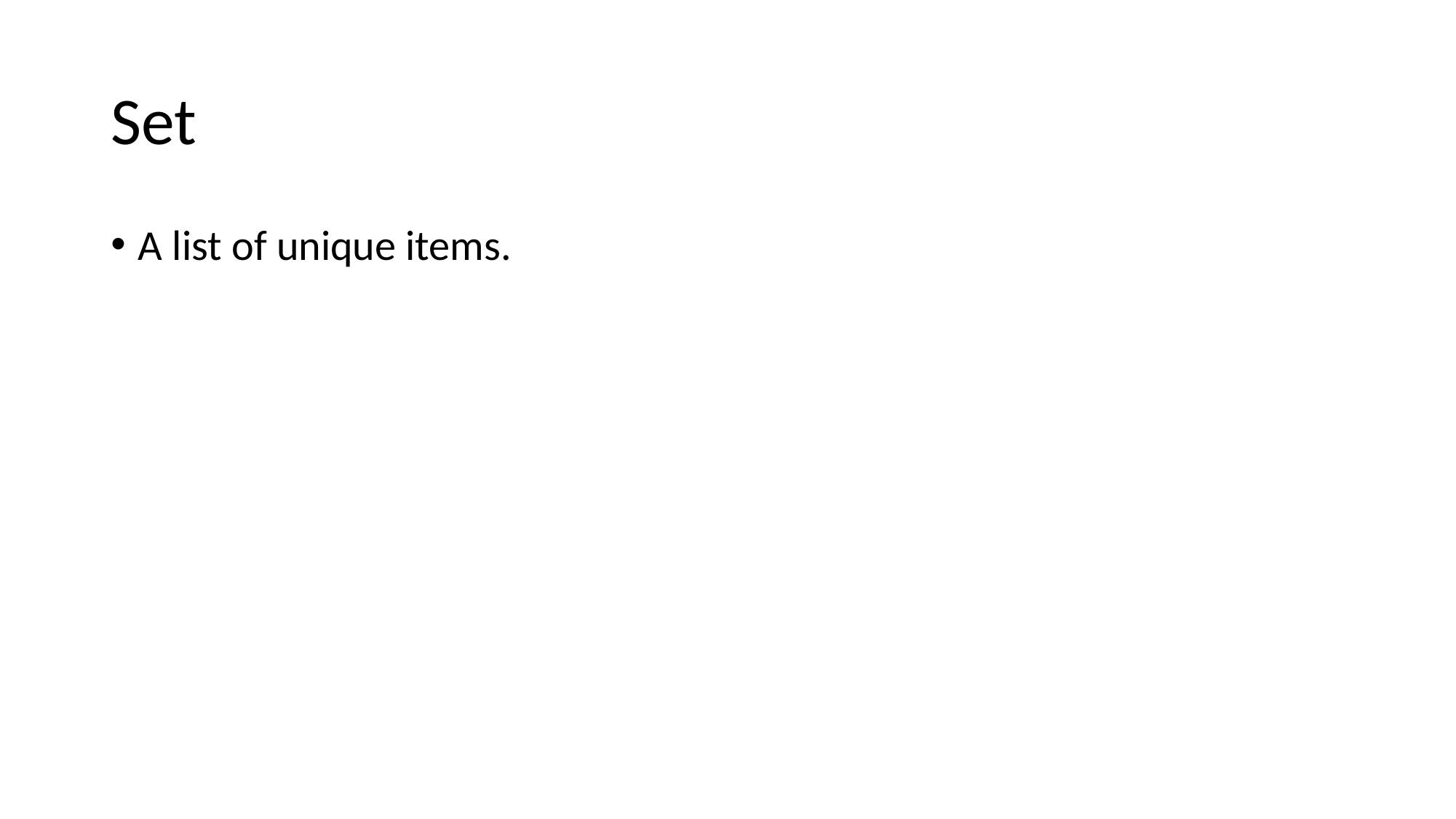

# Set
A list of unique items.